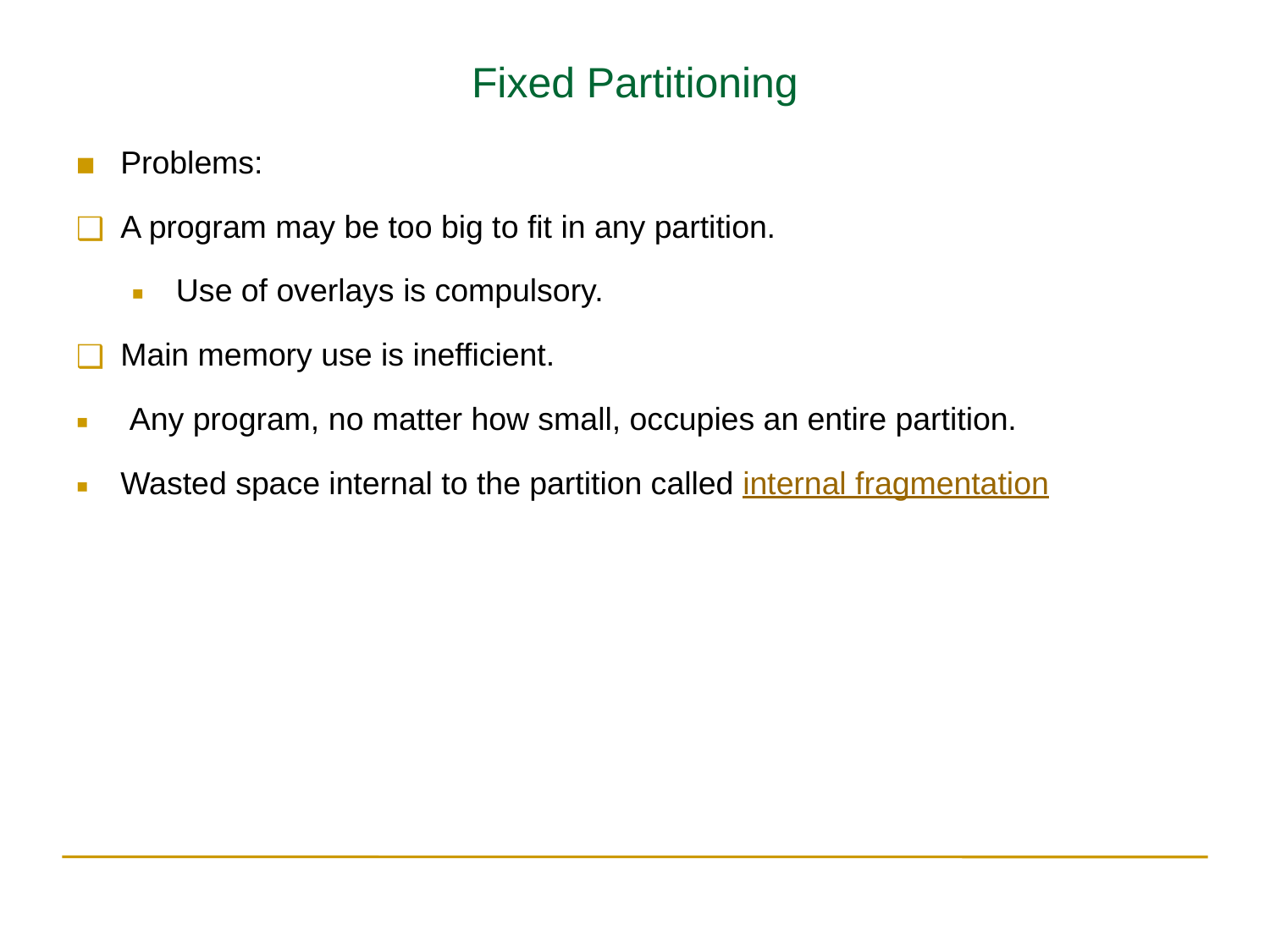

Fixed Partitioning
Problems:
A program may be too big to fit in any partition.
Use of overlays is compulsory.
Main memory use is inefficient.
 Any program, no matter how small, occupies an entire partition.
Wasted space internal to the partition called internal fragmentation